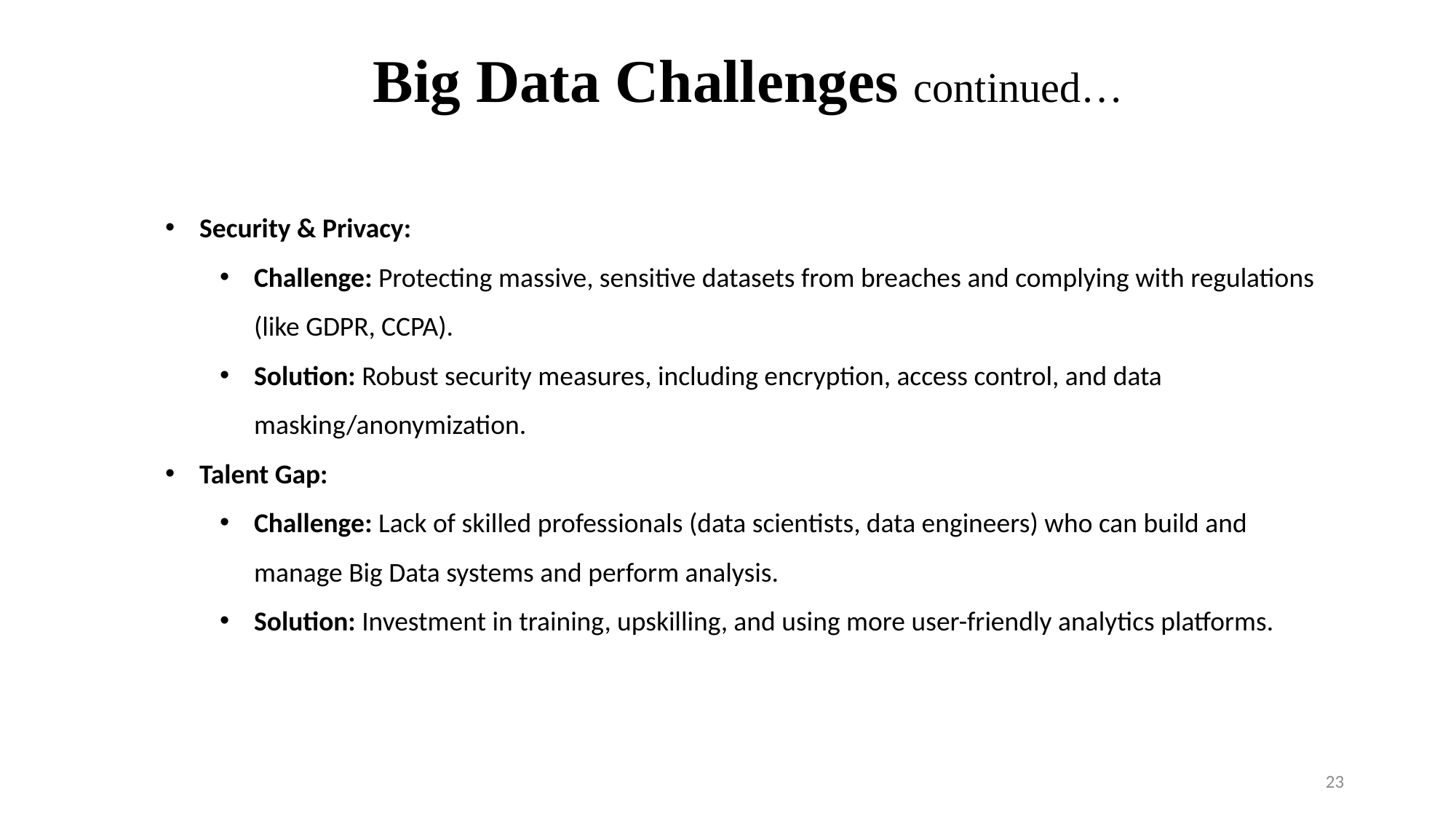

Big Data Challenges continued…
Security & Privacy:
Challenge: Protecting massive, sensitive datasets from breaches and complying with regulations (like GDPR, CCPA).
Solution: Robust security measures, including encryption, access control, and data masking/anonymization.
Talent Gap:
Challenge: Lack of skilled professionals (data scientists, data engineers) who can build and manage Big Data systems and perform analysis.
Solution: Investment in training, upskilling, and using more user-friendly analytics platforms.
23